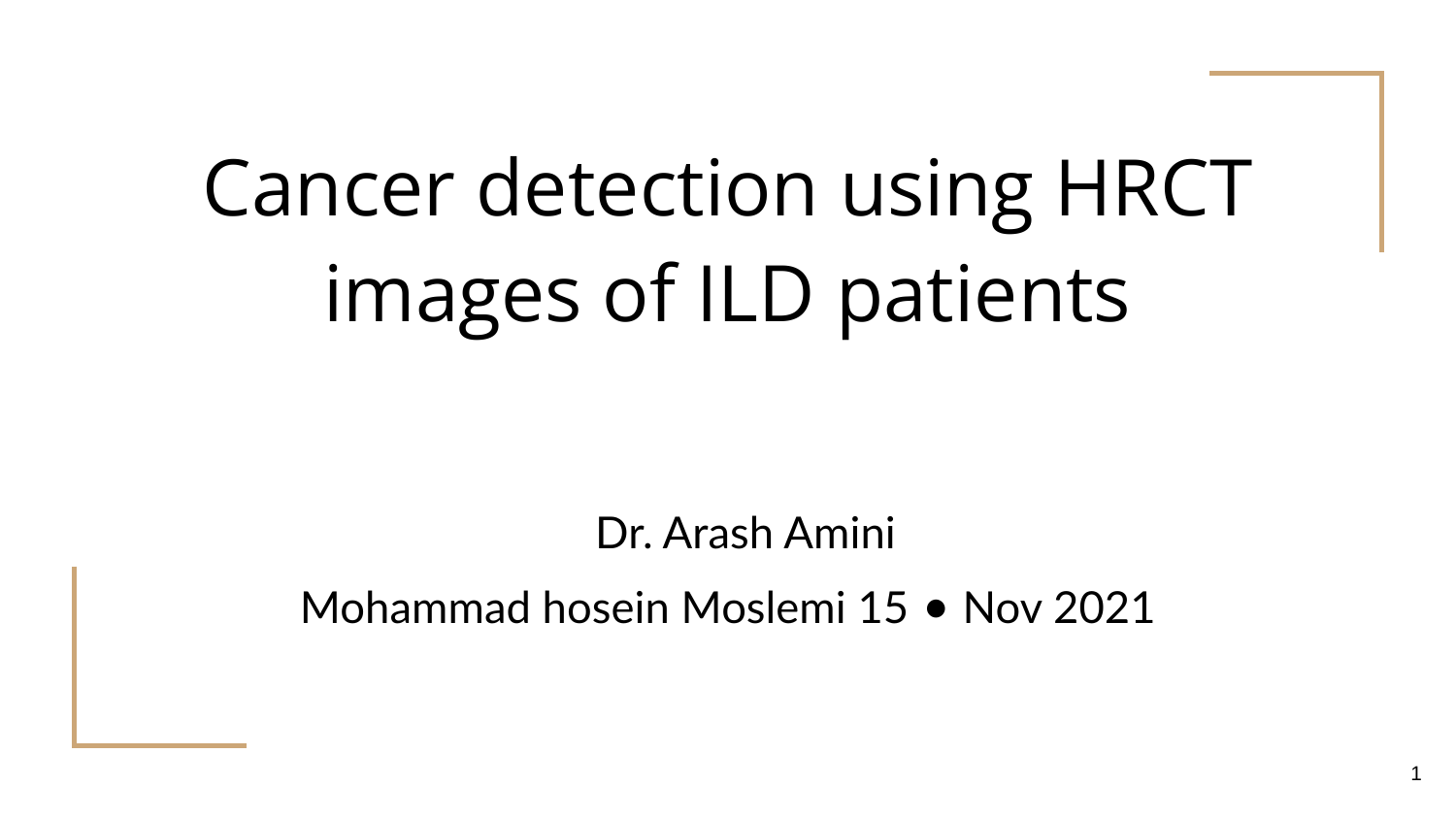

# Cancer detection using HRCT images of ILD patients
Dr. Arash Amini
Mohammad hosein Moslemi 15 • Nov 2021
1